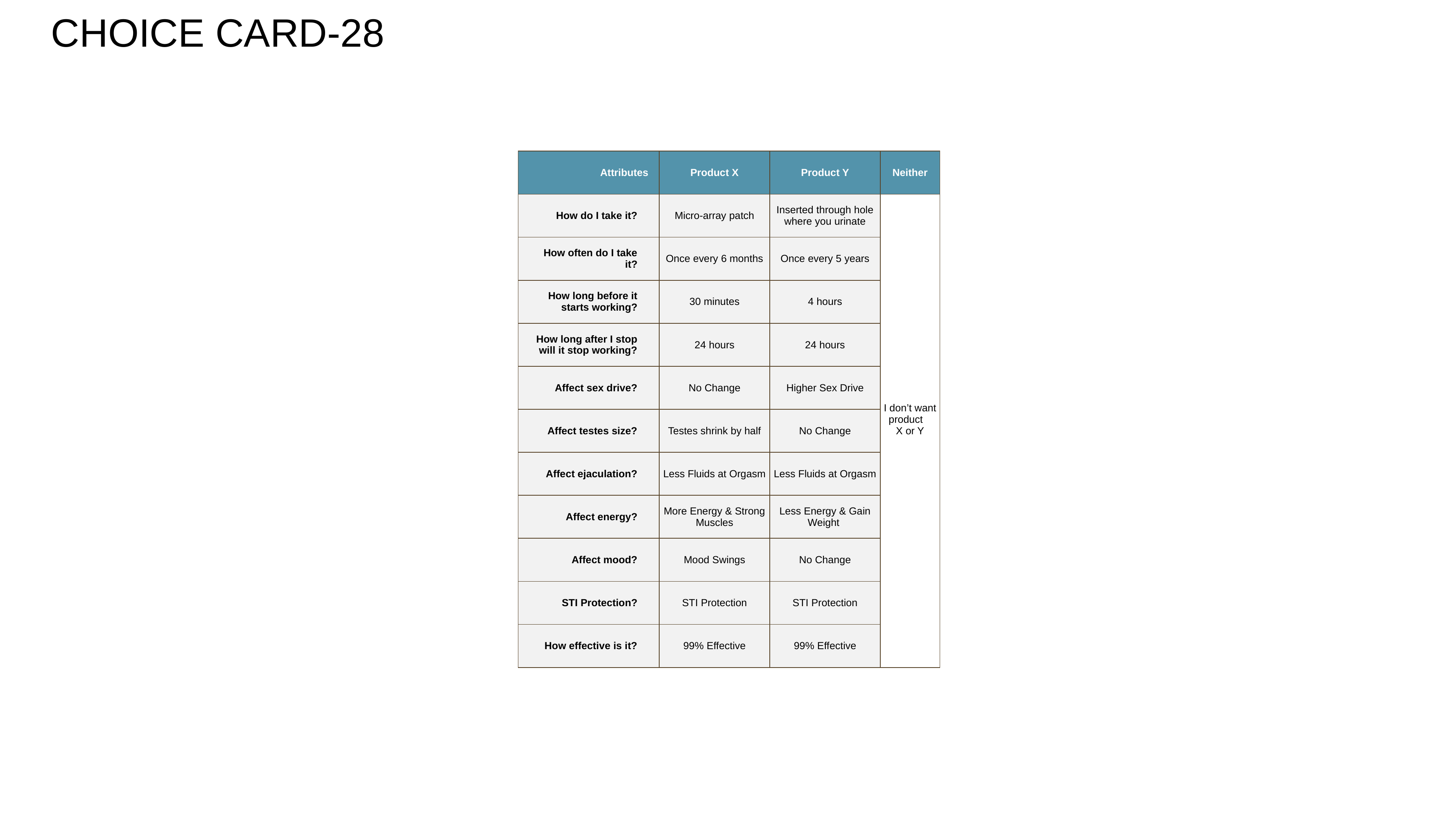

CHOICE CARD-28
| Attributes | Product X | Product Y | Neither |
| --- | --- | --- | --- |
| How do I take it? | Micro-array patch | Inserted through hole where you urinate | I don’t want product X or Y |
| How often do I take it? | Once every 6 months | Once every 5 years |  |
| How long before it starts working? | 30 minutes | 4 hours |  |
| How long after I stop will it stop working? | 24 hours | 24 hours |  |
| Affect sex drive? | No Change | Higher Sex Drive |  |
| Affect testes size? | Testes shrink by half | No Change |  |
| Affect ejaculation? | Less Fluids at Orgasm | Less Fluids at Orgasm |  |
| Affect energy? | More Energy & Strong Muscles | Less Energy & Gain Weight |  |
| Affect mood? | Mood Swings | No Change |  |
| STI Protection? | STI Protection | STI Protection |  |
| How effective is it? | 99% Effective | 99% Effective |  |
29